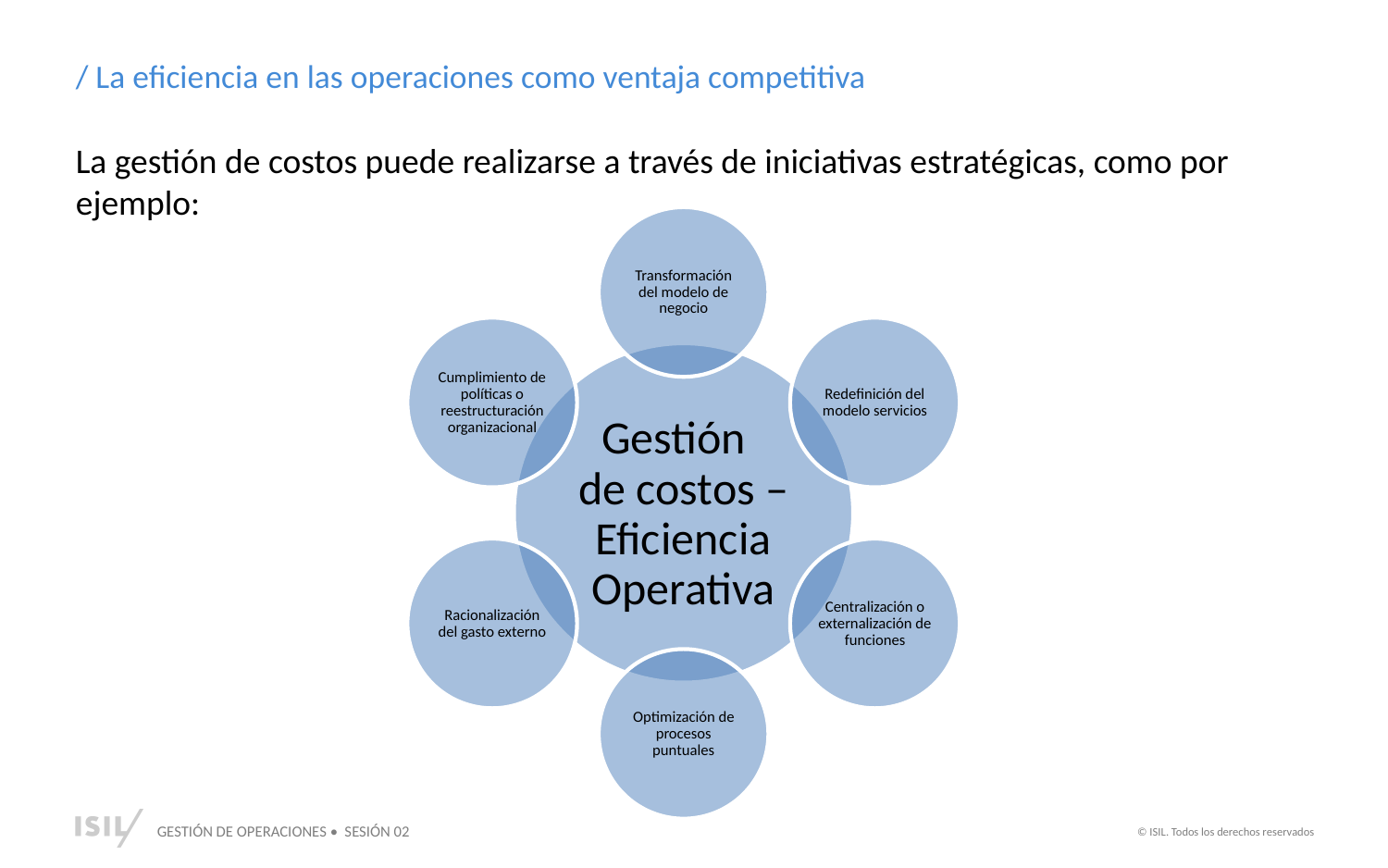

/ La eficiencia en las operaciones como ventaja competitiva
La gestión de costos puede realizarse a través de iniciativas estratégicas, como por ejemplo:

Transformación del modelo de negocio

Cumplimiento de políticas o reestructuración organizacional
Redefinición del modelo servicios

 Gestión    de costos – Eficiencia Operativa

Racionalización del gasto externo
Centralización o externalización de funciones

Optimización de procesos puntuales